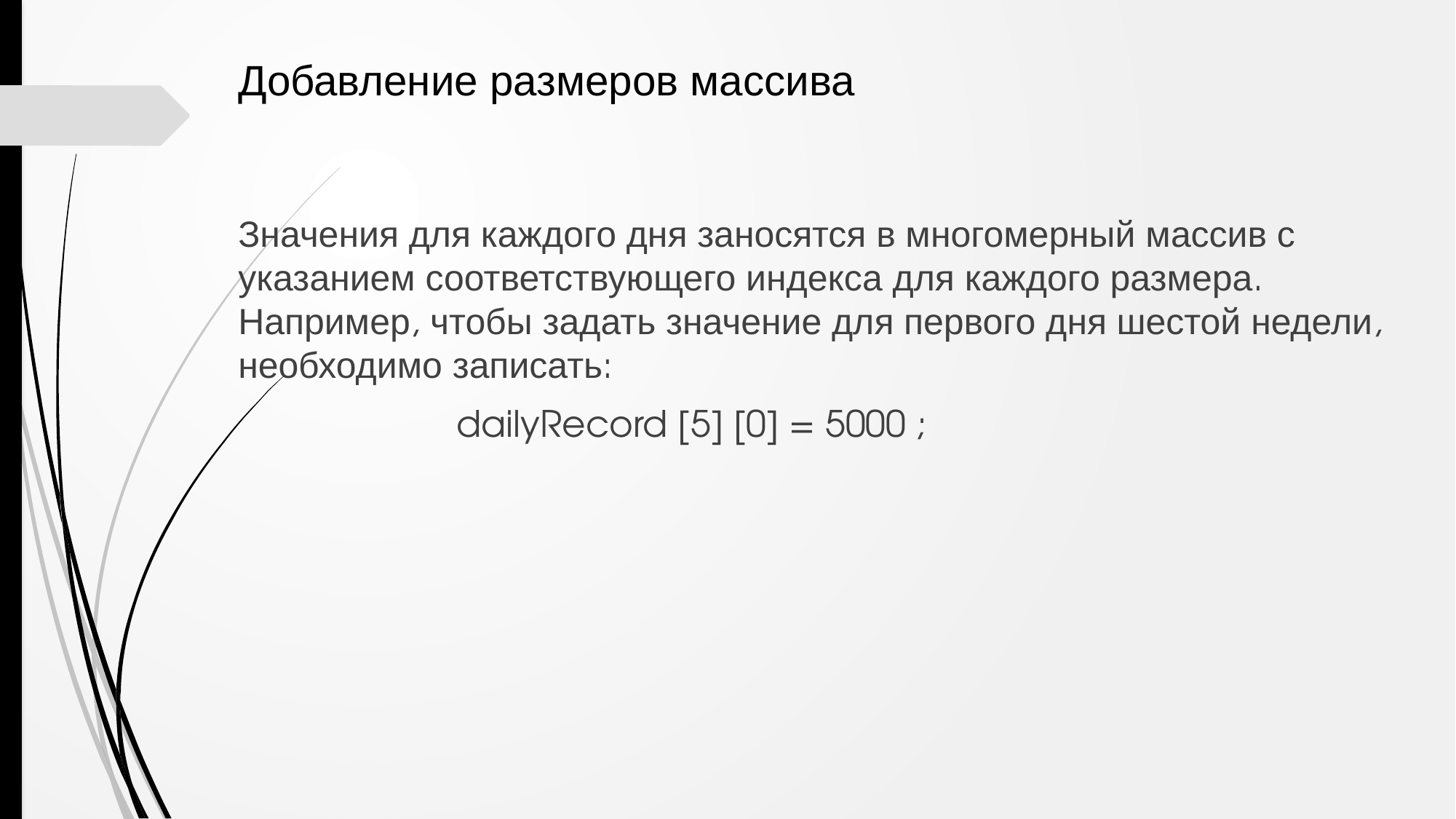

Добавление размеров массива
Значения для каждого дня заносятся в многомерный массив с указанием соответствующего индекса для каждого размера. Например, чтобы задать значение для первого дня шестой недели, необходимо записать:
		dailyRecord [5] [0] = 5000 ;